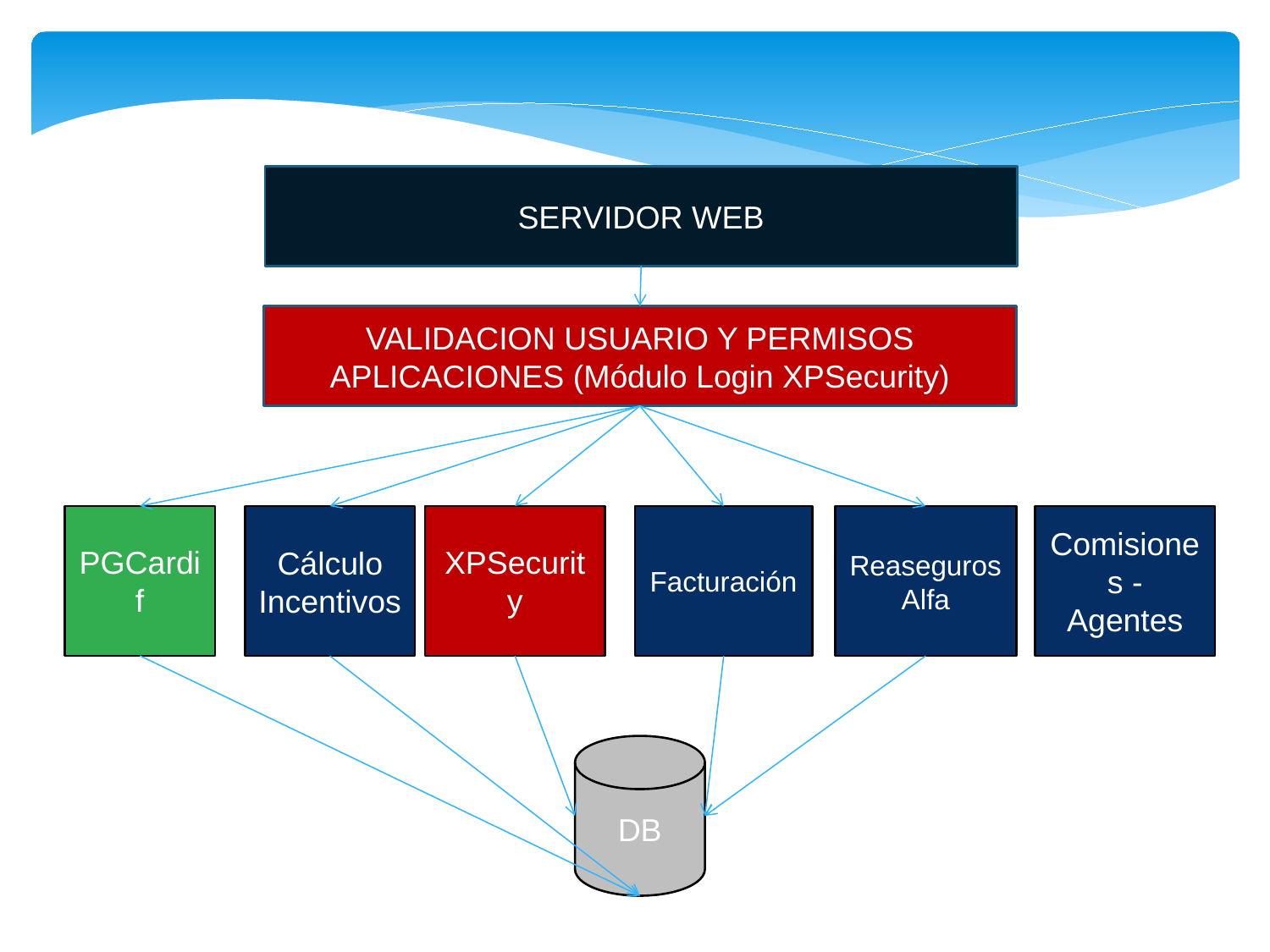

SERVIDOR WEB
VALIDACION USUARIO Y PERMISOS APLICACIONES (Módulo Login XPSecurity)
PGCardif
XPSecurity
Comisiones - Agentes
Cálculo Incentivos
Facturación
Reaseguros Alfa
DB